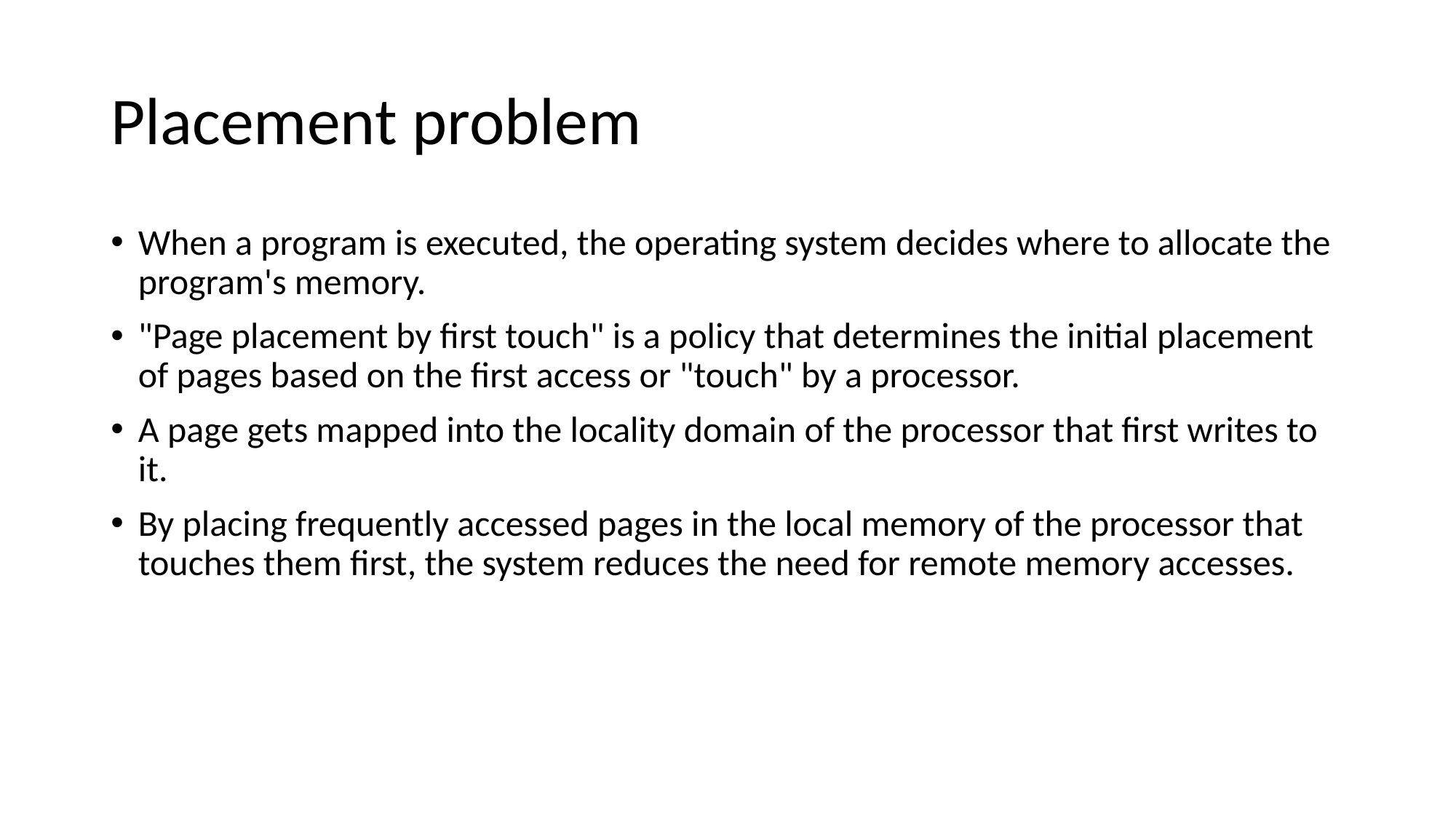

# Placement problem
When a program is executed, the operating system decides where to allocate the program's memory.
"Page placement by first touch" is a policy that determines the initial placement of pages based on the first access or "touch" by a processor.
A page gets mapped into the locality domain of the processor that first writes to it.
By placing frequently accessed pages in the local memory of the processor that touches them first, the system reduces the need for remote memory accesses.